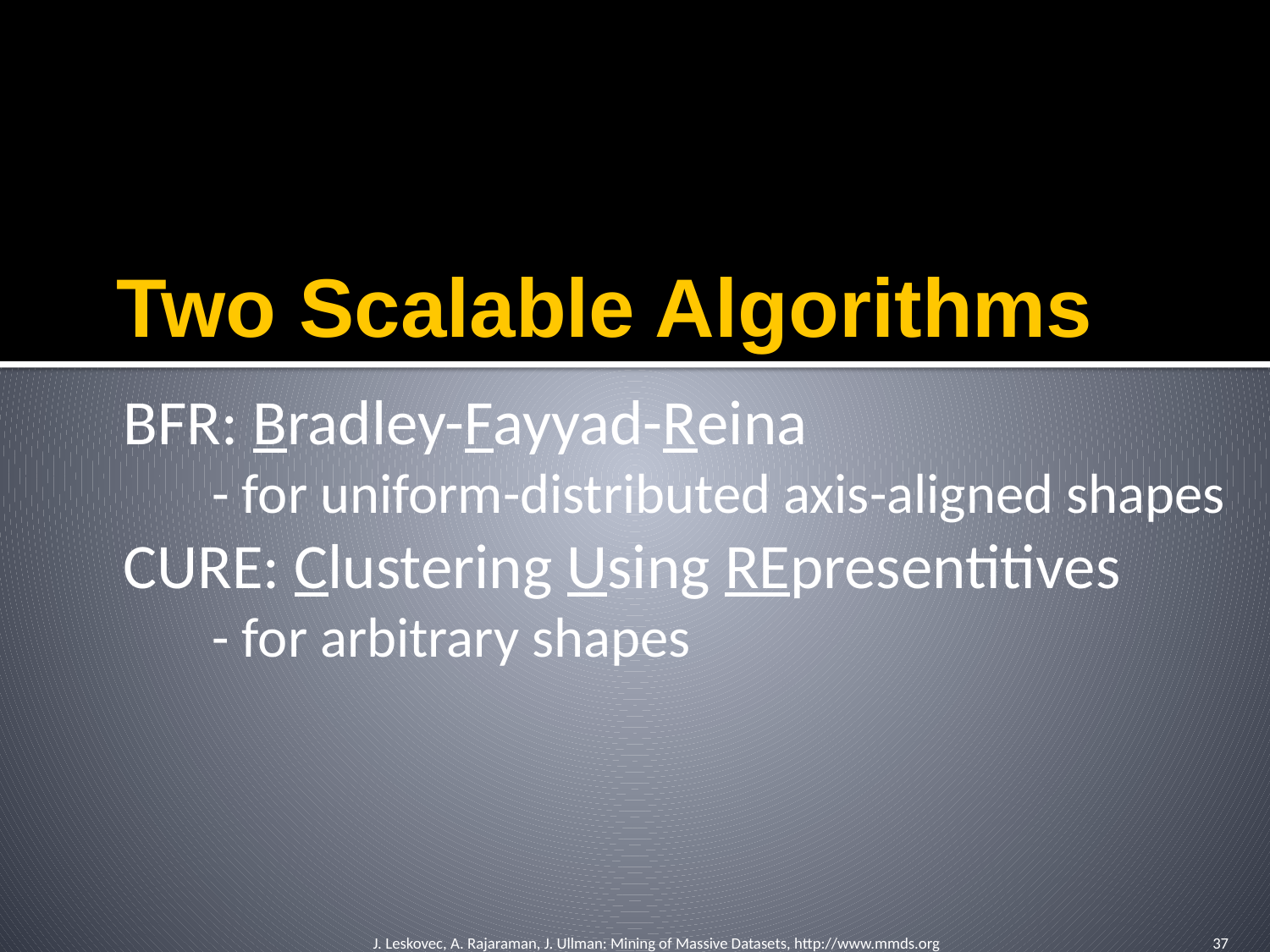

# Two Scalable Algorithms
BFR: Bradley-Fayyad-Reina
       - for uniform-distributed axis-aligned shapes
CURE: Clustering Using REpresentitives
       - for arbitrary shapes
J. Leskovec, A. Rajaraman, J. Ullman: Mining of Massive Datasets, http://www.mmds.org
37